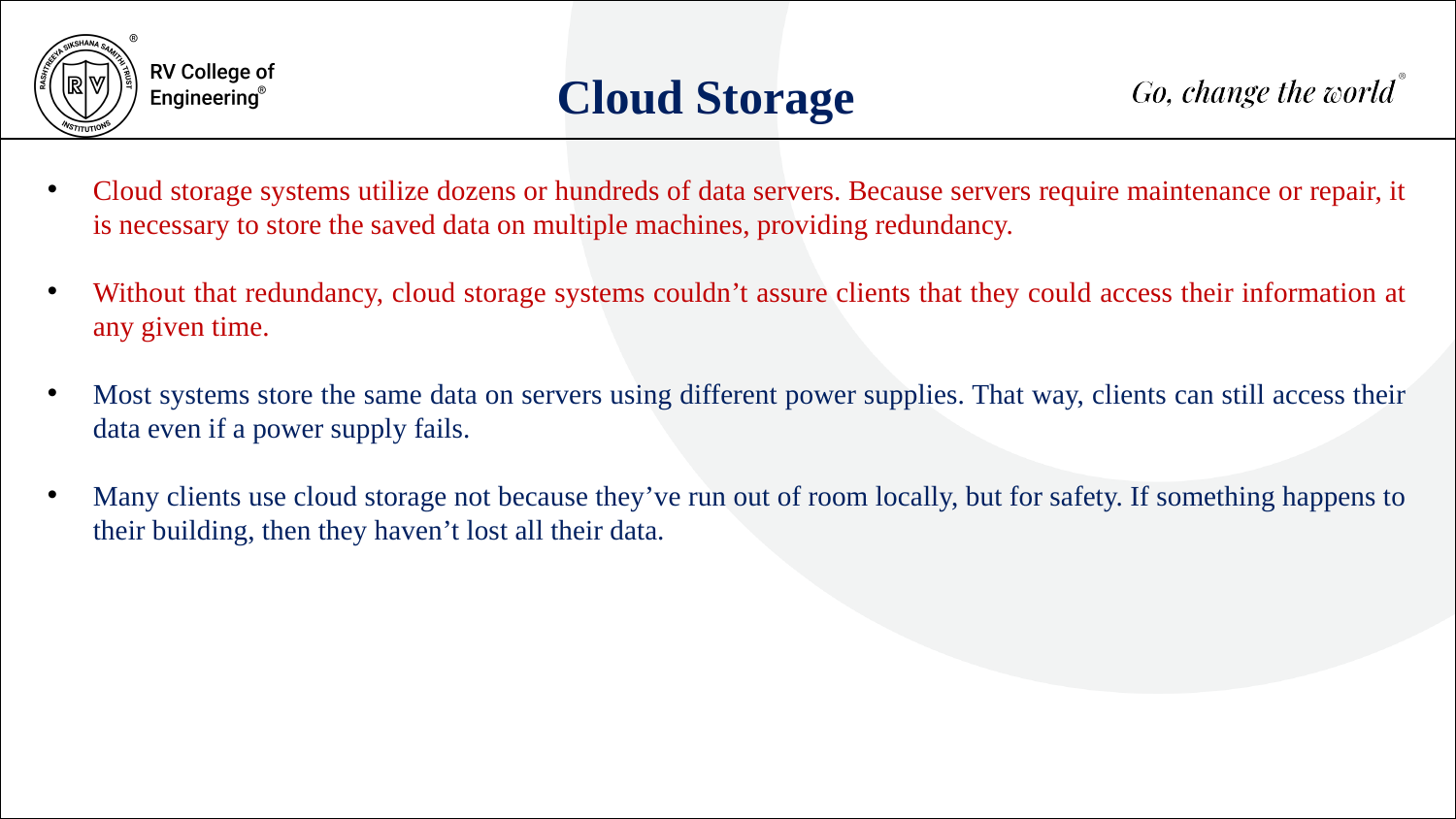

Cloud Storage

Cloud storage systems utilize dozens or hundreds of data servers. Because servers require maintenance or repair, it is necessary to store the saved data on multiple machines, providing redundancy.

Without that redundancy, cloud storage systems couldn’t assure clients that they could access their information at any given time.

Most systems store the same data on servers using different power supplies. That way, clients can still access their data even if a power supply fails.

Many clients use cloud storage not because they’ve run out of room locally, but for safety. If something happens to their building, then they haven’t lost all their data.